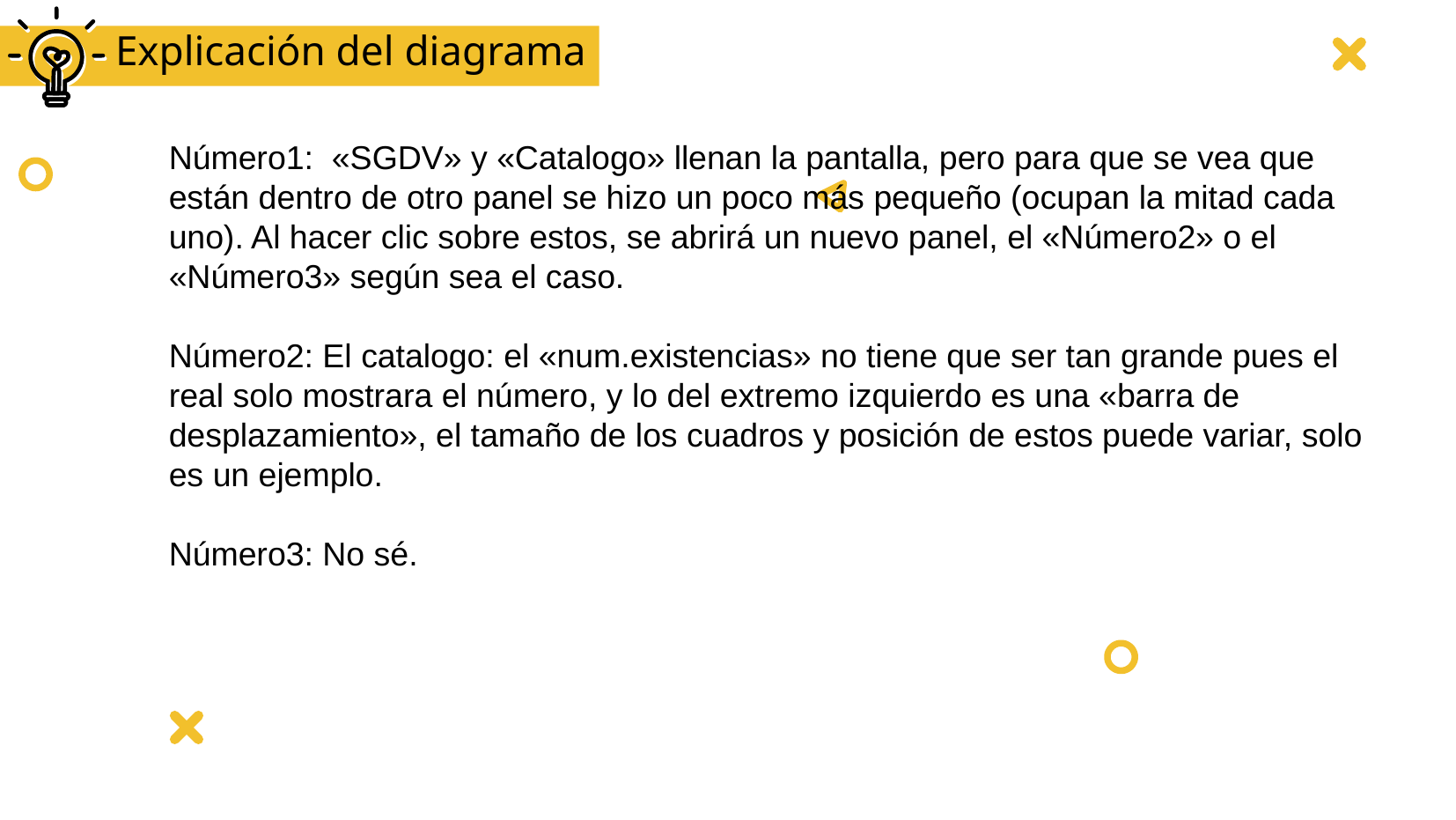

# Explicación del diagrama
Número1:  «SGDV» y «Catalogo» llenan la pantalla, pero para que se vea que están dentro de otro panel se hizo un poco más pequeño (ocupan la mitad cada uno). Al hacer clic sobre estos, se abrirá un nuevo panel, el «Número2» o el «Número3» según sea el caso.

Número2: El catalogo: el «num.existencias» no tiene que ser tan grande pues el real solo mostrara el número, y lo del extremo izquierdo es una «barra de desplazamiento», el tamaño de los cuadros y posición de estos puede variar, solo es un ejemplo.

Número3: No sé.